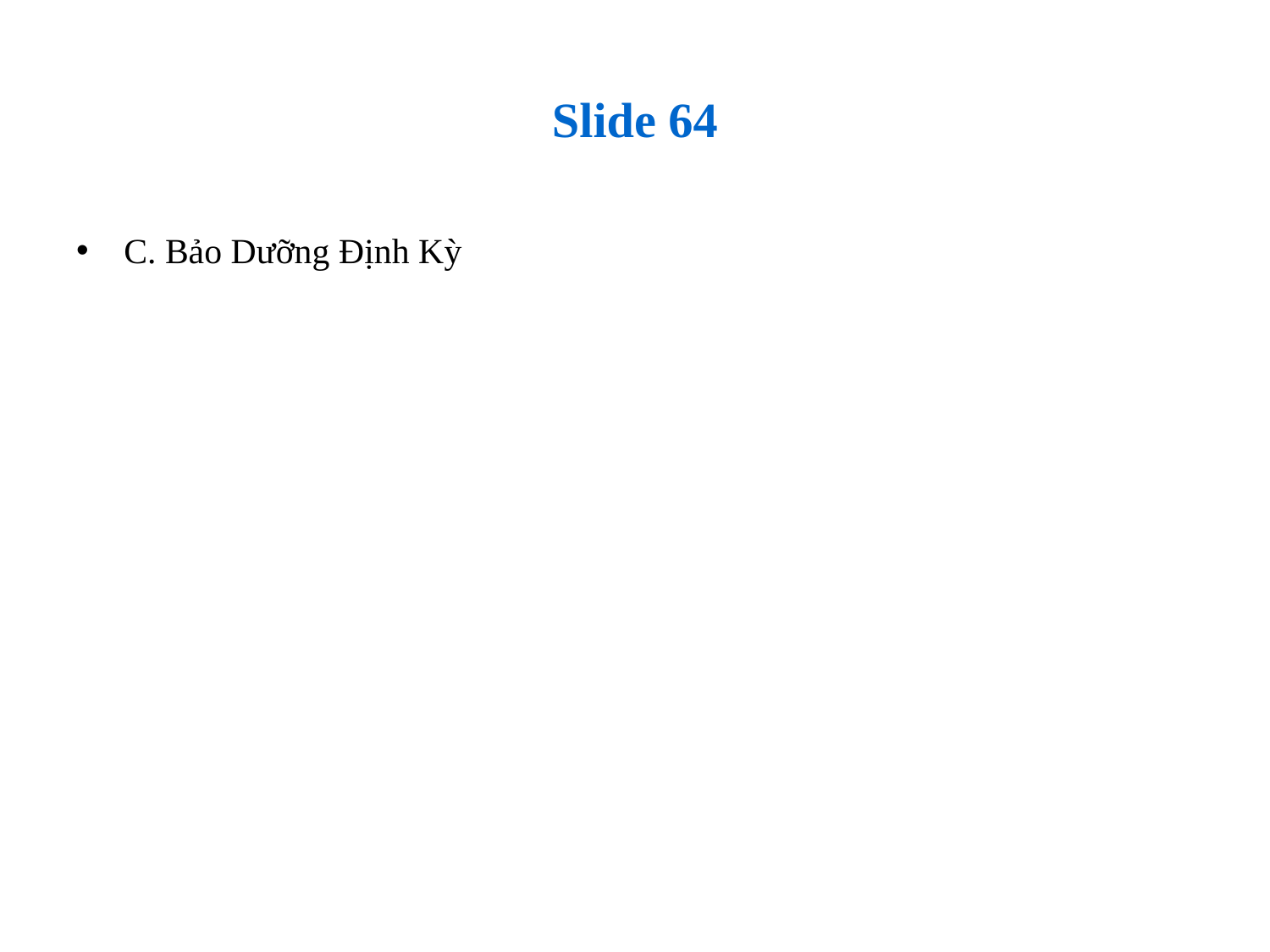

# Slide 64
C. Bảo Dưỡng Định Kỳ